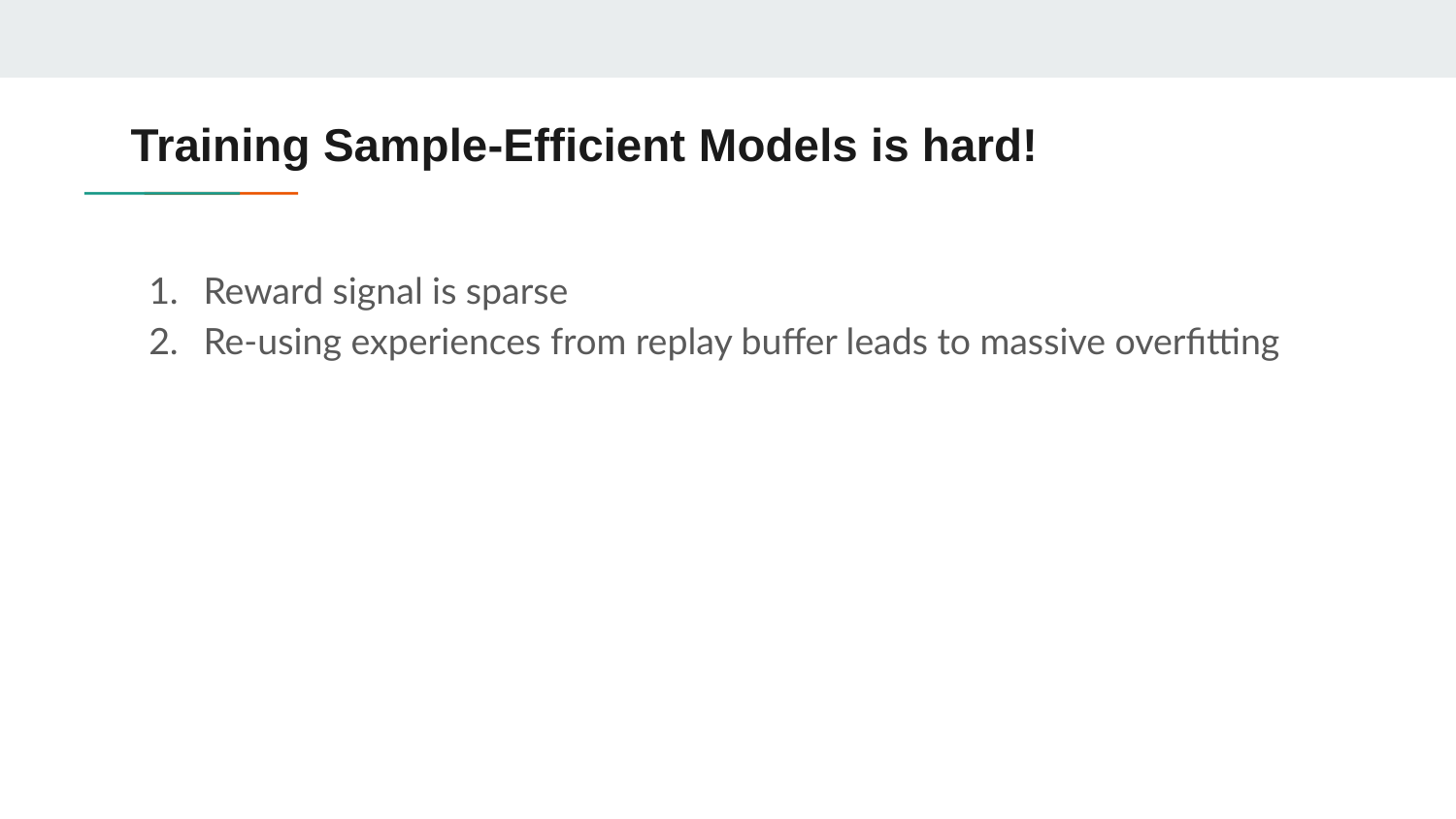

# Training Sample-Efficient Models is hard!
Reward signal is sparse
Re-using experiences from replay buffer leads to massive overfitting